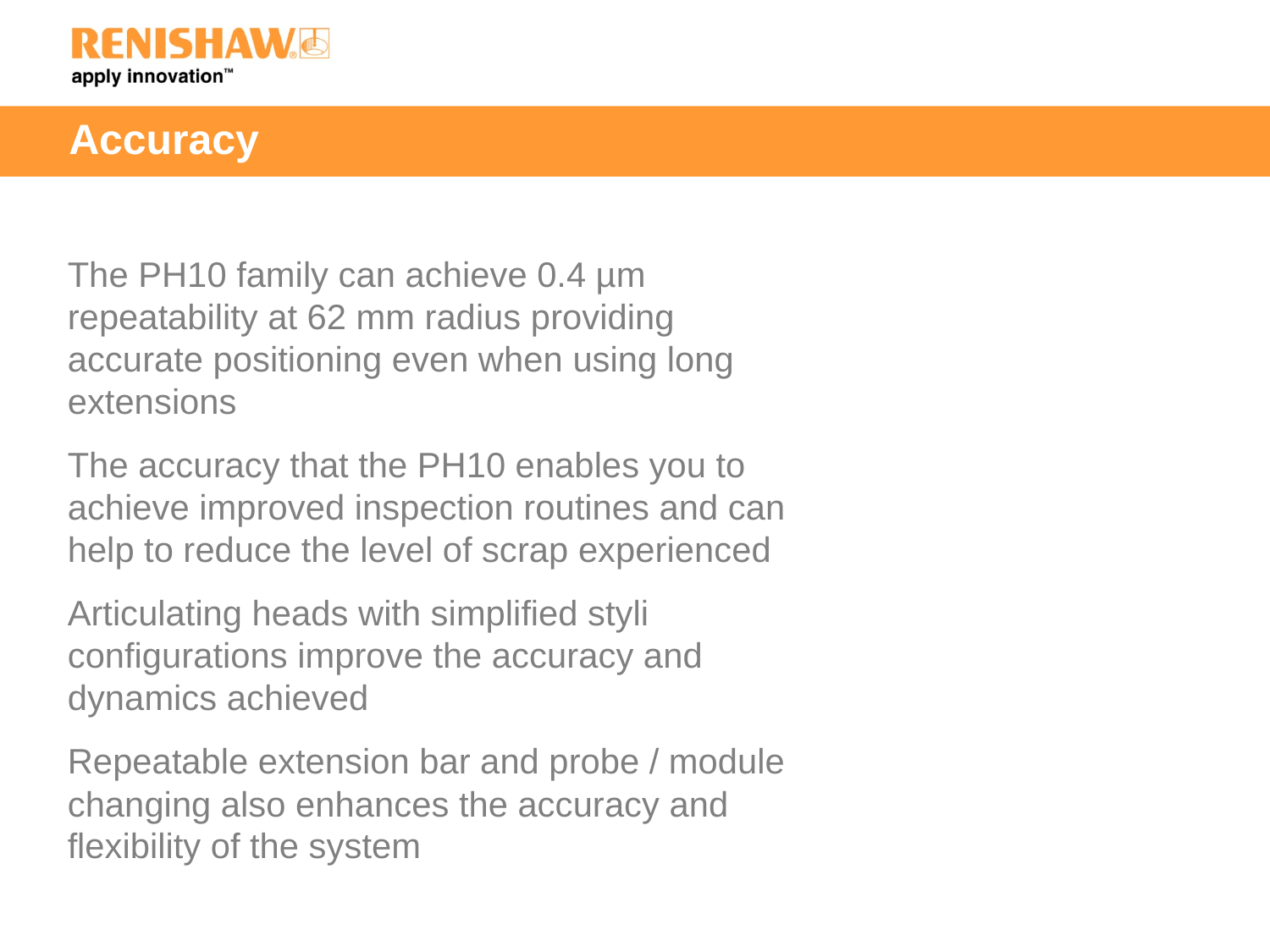

Accuracy
The PH10 family can achieve 0.4 µm repeatability at 62 mm radius providing accurate positioning even when using long extensions
The accuracy that the PH10 enables you to achieve improved inspection routines and can help to reduce the level of scrap experienced
Articulating heads with simplified styli configurations improve the accuracy and dynamics achieved
Repeatable extension bar and probe / module changing also enhances the accuracy and flexibility of the system